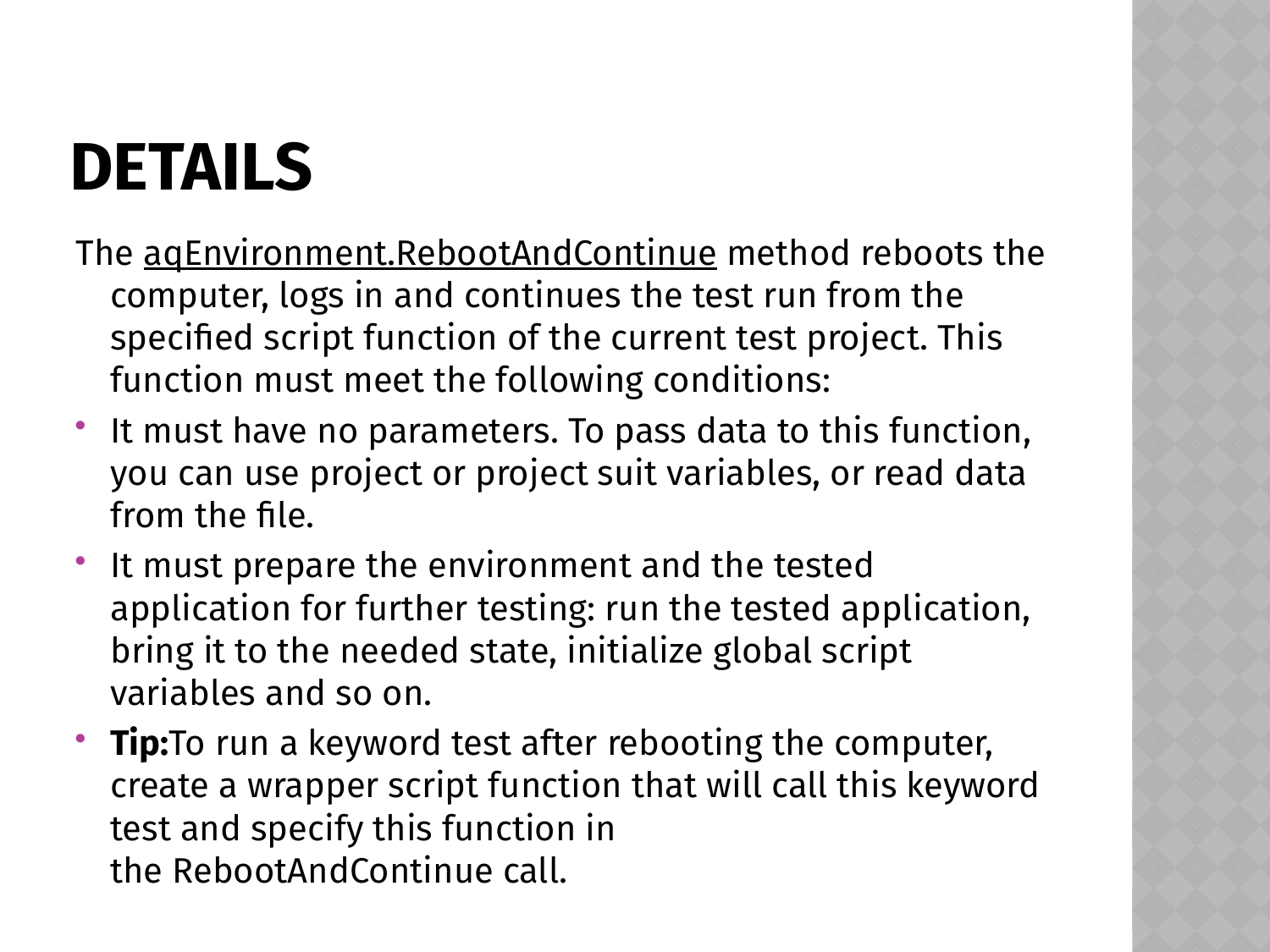

# details
The aqEnvironment.RebootAndContinue method reboots the computer, logs in and continues the test run from the specified script function of the current test project. This function must meet the following conditions:
It must have no parameters. To pass data to this function, you can use project or project suit variables, or read data from the file.
It must prepare the environment and the tested application for further testing: run the tested application, bring it to the needed state, initialize global script variables and so on.
Tip:To run a keyword test after rebooting the computer, create a wrapper script function that will call this keyword test and specify this function in the RebootAndContinue call.